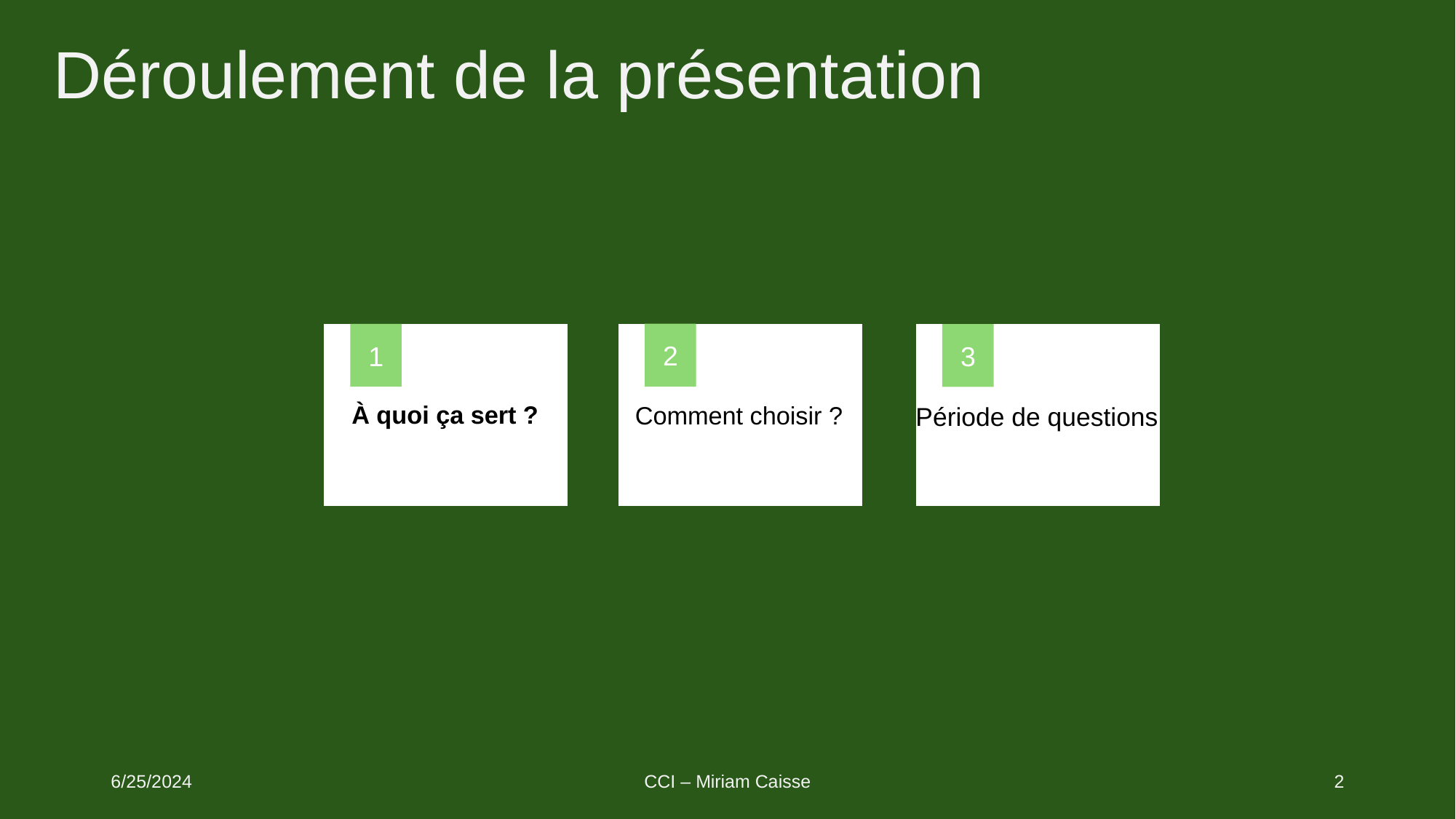

# Déroulement de la présentation
2

Comment choisir ?

3
Période de questions

1

À quoi ça sert ?
6/25/2024
CCI – Miriam Caisse
2